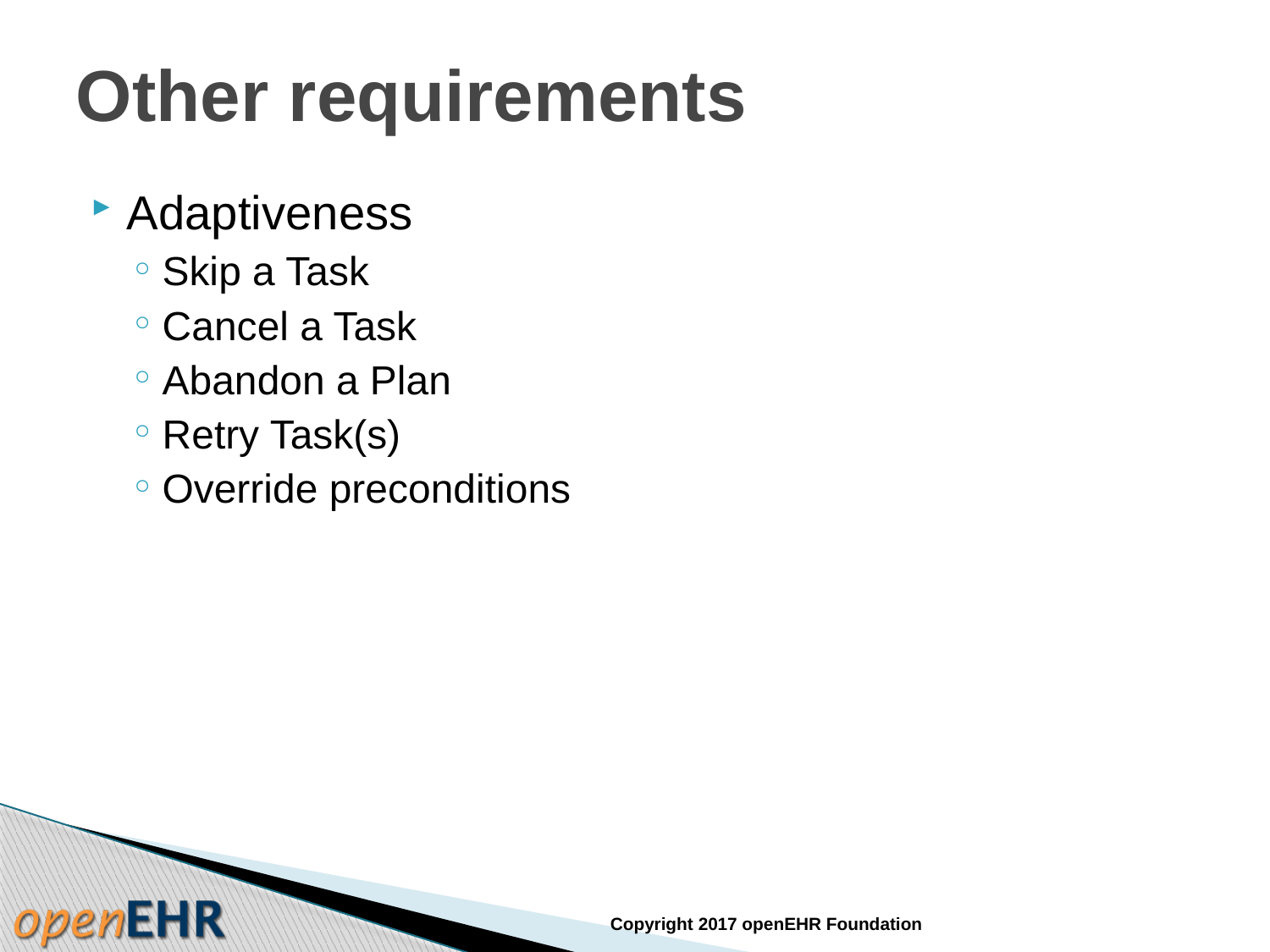

# Other requirements
Adaptiveness
Skip a Task
Cancel a Task
Abandon a Plan
Retry Task(s)
Override preconditions
Copyright 2017 openEHR Foundation